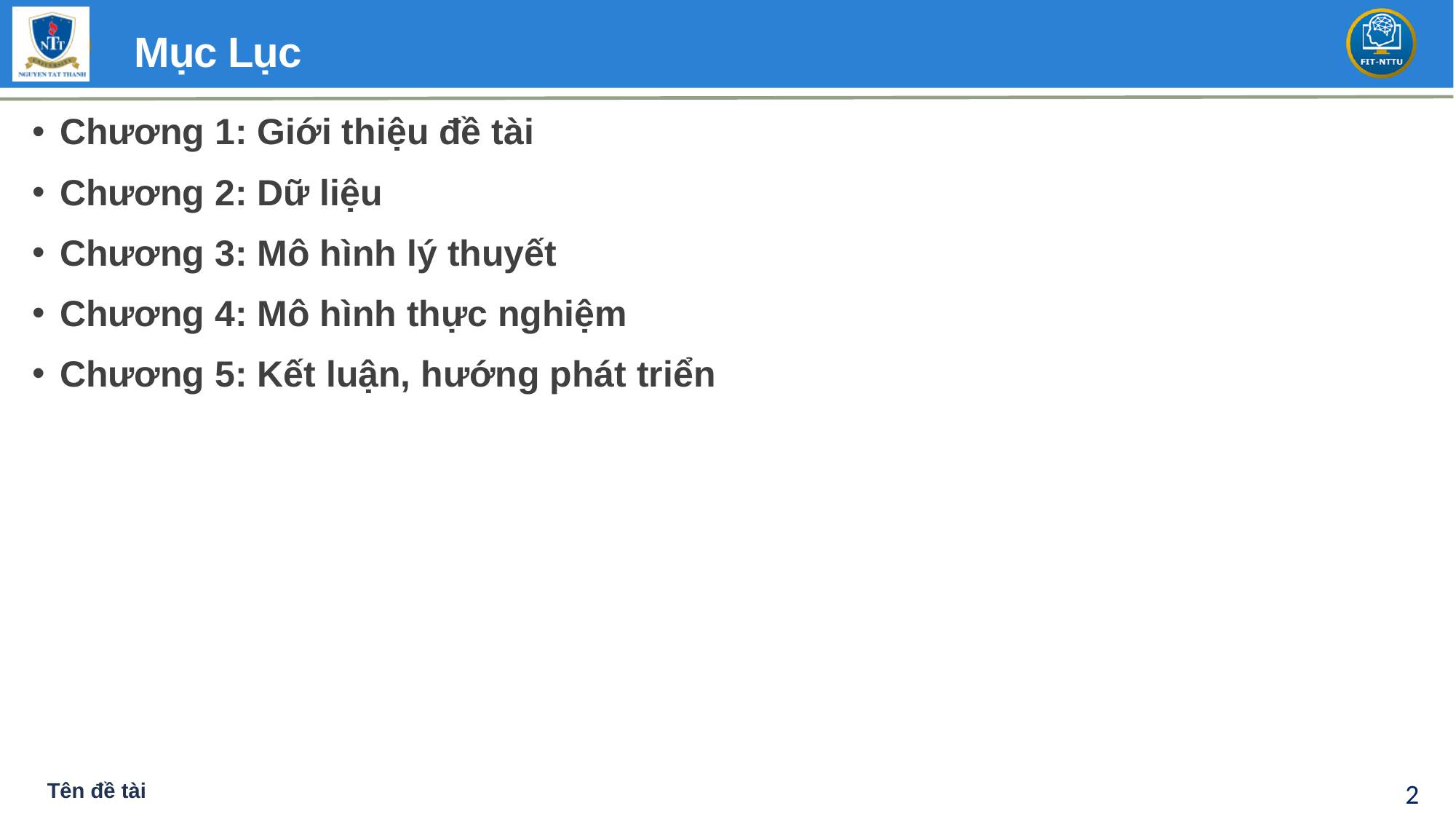

# Mục Lục
Chương 1: Giới thiệu đề tài
Chương 2: Dữ liệu
Chương 3: Mô hình lý thuyết
Chương 4: Mô hình thực nghiệm
Chương 5: Kết luận, hướng phát triển
Tên đề tài
2